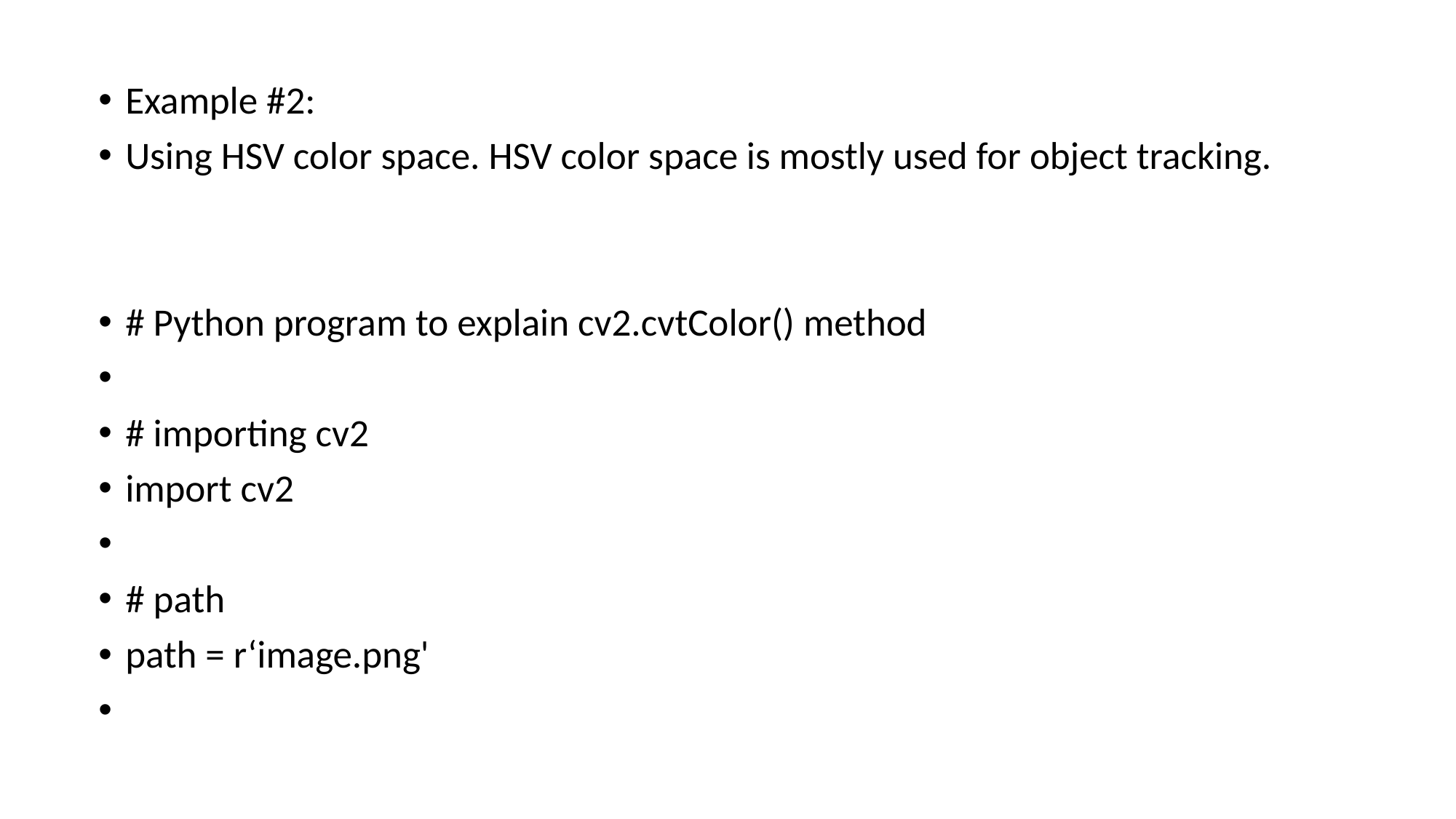

Example #2:
Using HSV color space. HSV color space is mostly used for object tracking.

# Python program to explain cv2.cvtColor() method

# importing cv2
import cv2

# path
path = r‘image.png'